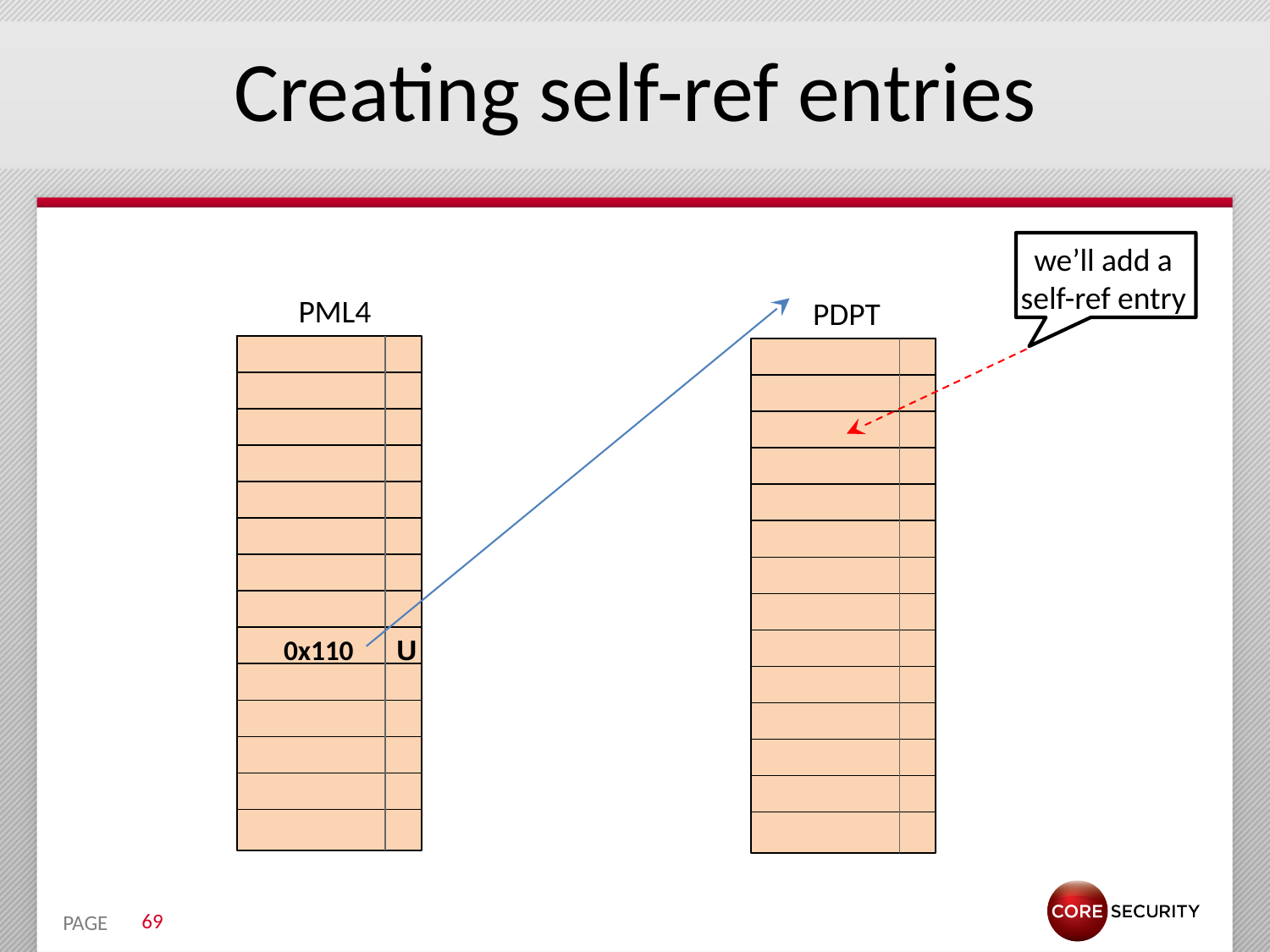

# Creating self-ref entries
we’ll add a
self-ref entry

PML4
PDPT

0x110
 U

69